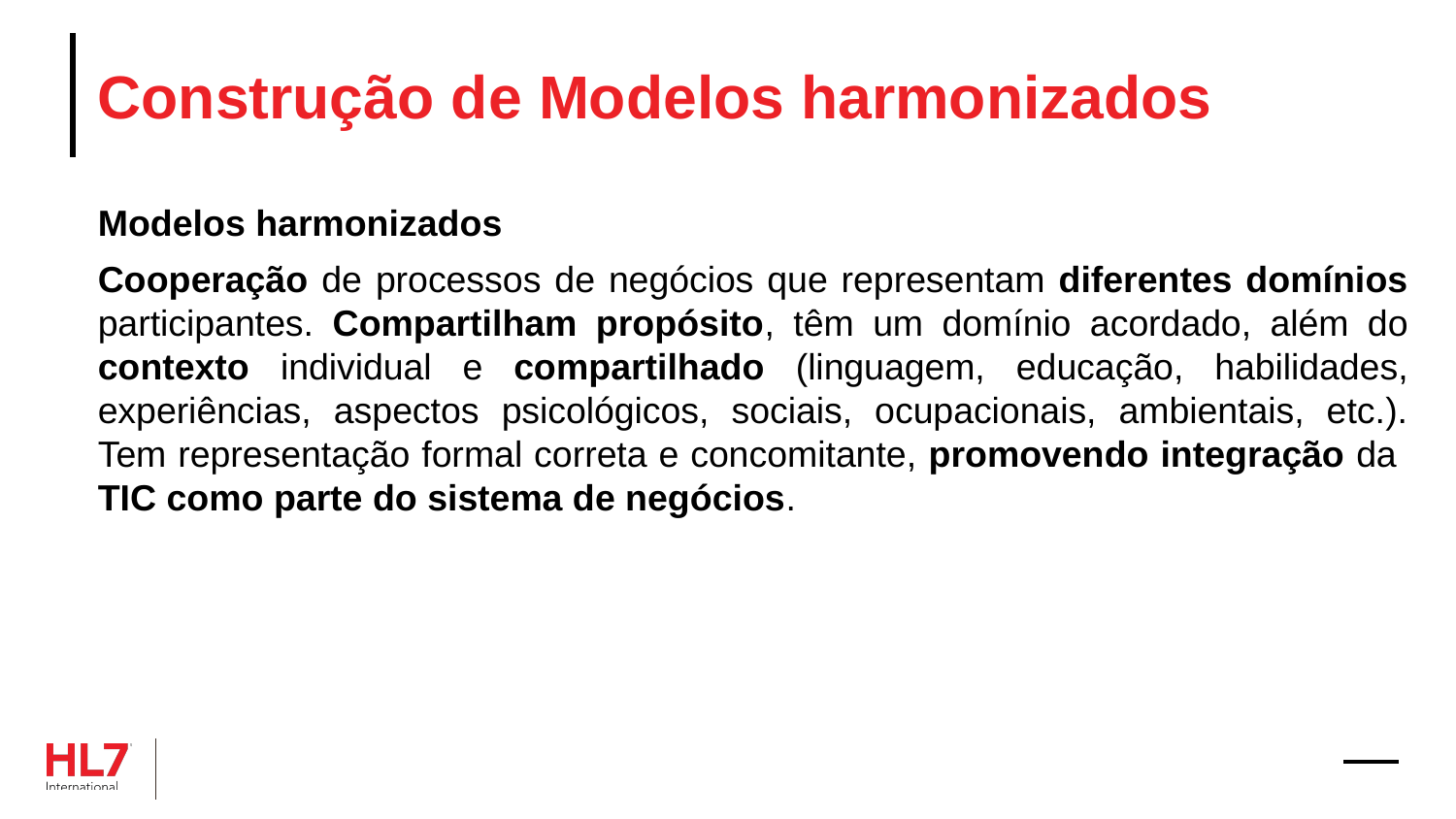

# Construção de Modelos harmonizados
Modelos harmonizados
Cooperação de processos de negócios que representam diferentes domínios participantes. Compartilham propósito, têm um domínio acordado, além do contexto individual e compartilhado (linguagem, educação, habilidades, experiências, aspectos psicológicos, sociais, ocupacionais, ambientais, etc.). Tem representação formal correta e concomitante, promovendo integração da  TIC como parte do sistema de negócios.